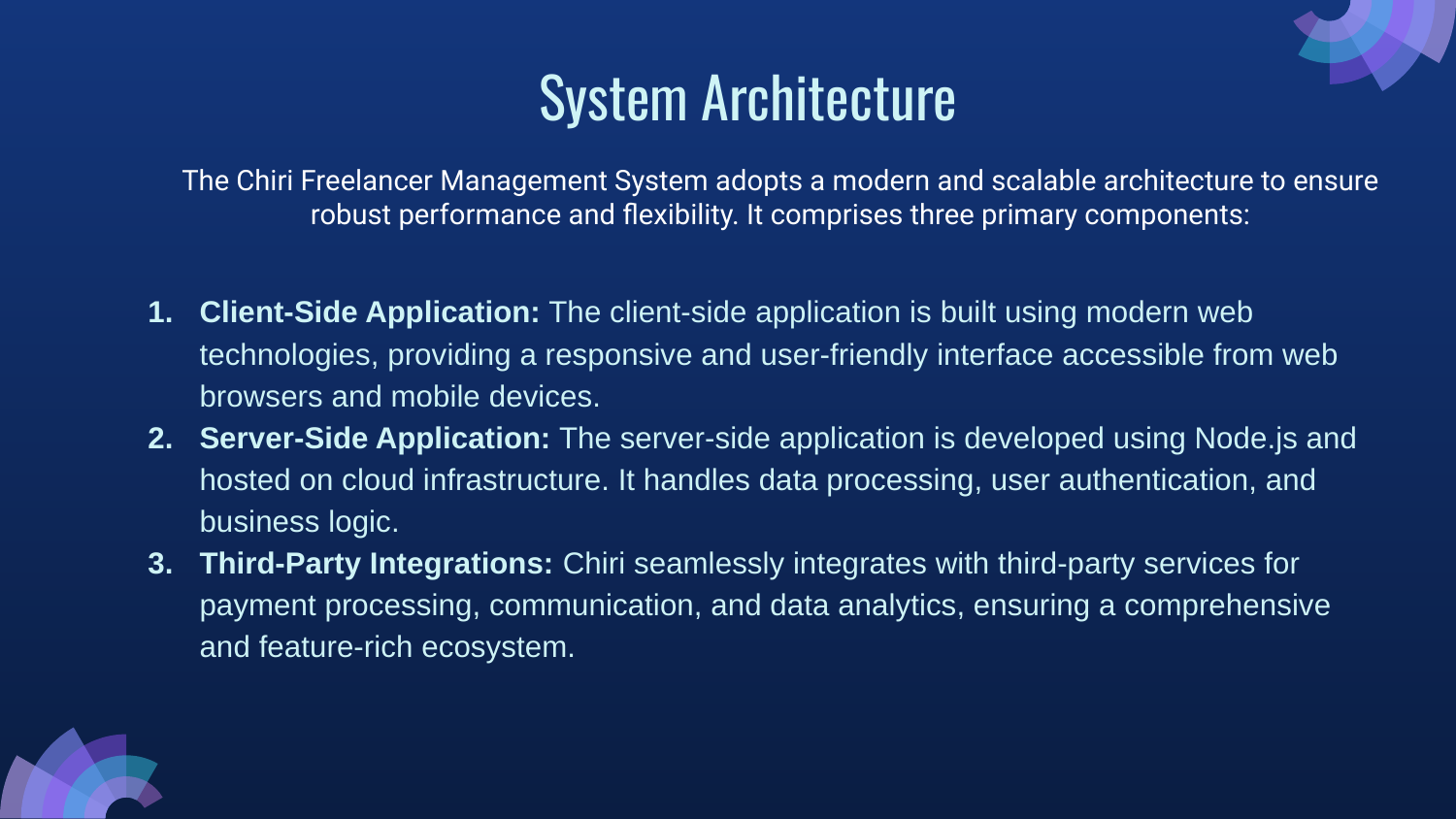

System Architecture
The Chiri Freelancer Management System adopts a modern and scalable architecture to ensure robust performance and flexibility. It comprises three primary components:
Client-Side Application: The client-side application is built using modern web technologies, providing a responsive and user-friendly interface accessible from web browsers and mobile devices.
Server-Side Application: The server-side application is developed using Node.js and hosted on cloud infrastructure. It handles data processing, user authentication, and business logic.
Third-Party Integrations: Chiri seamlessly integrates with third-party services for payment processing, communication, and data analytics, ensuring a comprehensive and feature-rich ecosystem.